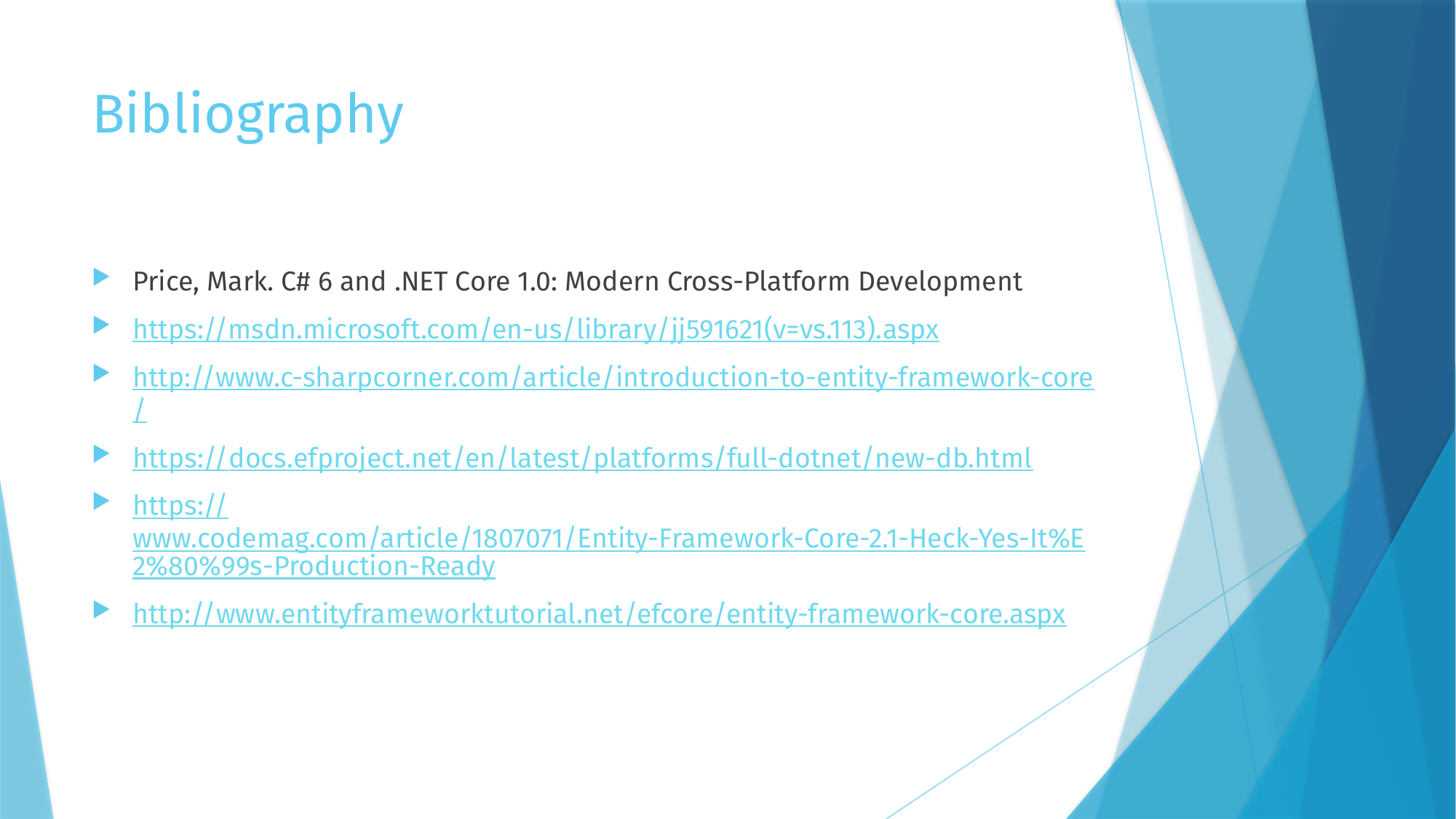

# Bibliography
Price, Mark. C# 6 and .NET Core 1.0: Modern Cross-Platform Development
https://msdn.microsoft.com/en-us/library/jj591621(v=vs.113).aspx
http://www.c-sharpcorner.com/article/introduction-to-entity-framework-core/
https://docs.efproject.net/en/latest/platforms/full-dotnet/new-db.html
https://www.codemag.com/article/1807071/Entity-Framework-Core-2.1-Heck-Yes-It%E2%80%99s-Production-Ready
http://www.entityframeworktutorial.net/efcore/entity-framework-core.aspx